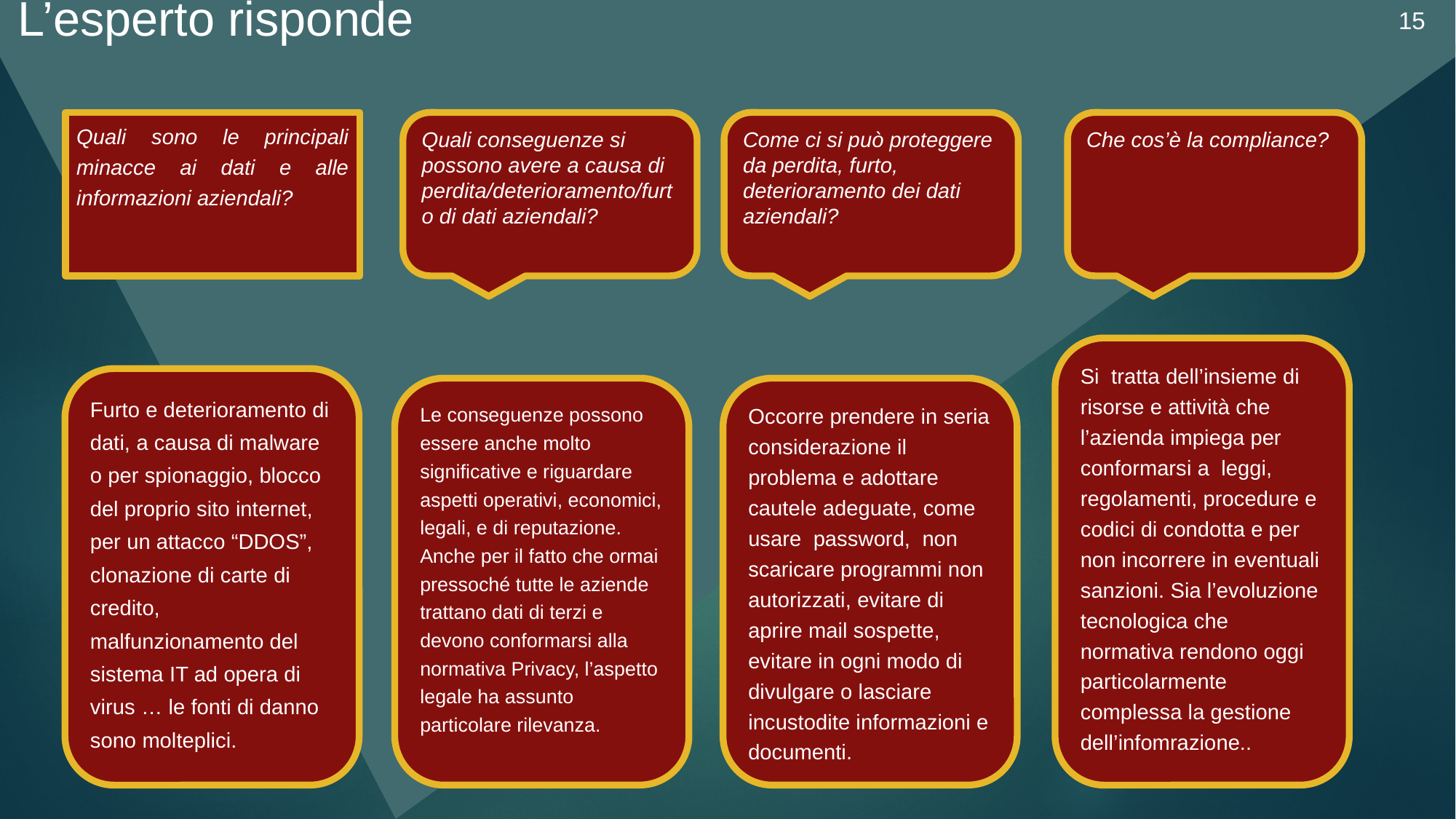

15
L’esperto risponde
Funzionamento
SVG, al clic sulle domande si aprono i box di risposta.

Quali sono le principali minacce ai dati e alle informazioni aziendali?
Quali conseguenze si possono avere a causa di perdita/deterioramento/furto di dati aziendali?

Come ci si può proteggere da perdita, furto, deterioramento dei dati aziendali?
Che cos’è la compliance?
Si  tratta dell’insieme di risorse e attività che l’azienda impiega per conformarsi a  leggi, regolamenti, procedure e codici di condotta e per non incorrere in eventuali sanzioni. Sia l’evoluzione tecnologica che normativa rendono oggi particolarmente complessa la gestione dell’infomrazione..
Furto e deterioramento di dati, a causa di malware o per spionaggio, blocco del proprio sito internet, per un attacco “DDOS”, clonazione di carte di credito, malfunzionamento del sistema IT ad opera di virus … le fonti di danno sono molteplici.
Le conseguenze possono essere anche molto significative e riguardare aspetti operativi, economici, legali, e di reputazione. Anche per il fatto che ormai pressoché tutte le aziende trattano dati di terzi e devono conformarsi alla normativa Privacy, l’aspetto legale ha assunto particolare rilevanza.
Occorre prendere in seria considerazione il problema e adottare cautele adeguate, come usare  password,  non scaricare programmi non autorizzati, evitare di aprire mail sospette, evitare in ogni modo di divulgare o lasciare incustodite informazioni e documenti.